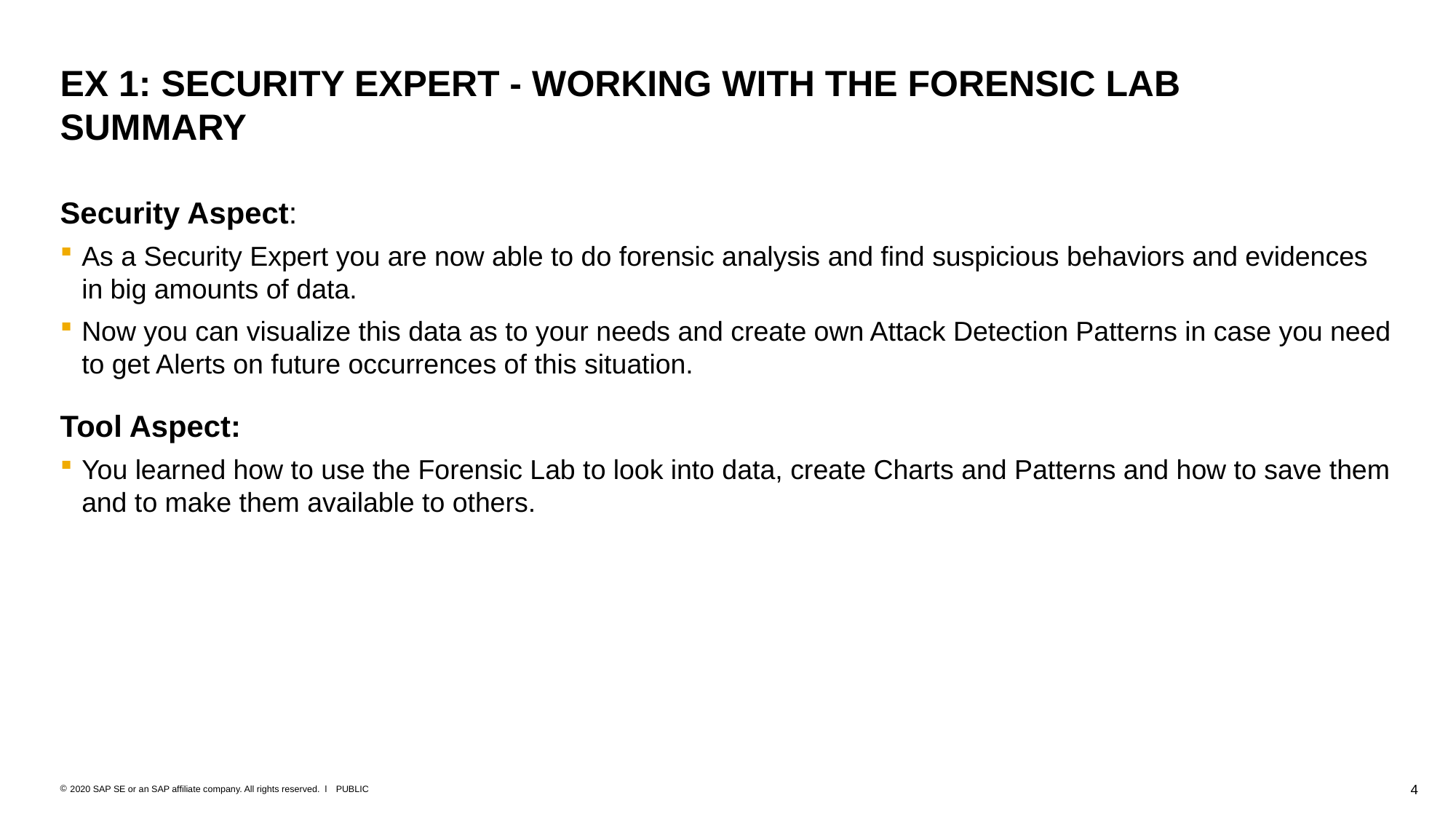

# EX 1: Security Expert - Working with THE Forensic Lab Summary
Security Aspect:
As a Security Expert you are now able to do forensic analysis and find suspicious behaviors and evidences in big amounts of data.
Now you can visualize this data as to your needs and create own Attack Detection Patterns in case you need to get Alerts on future occurrences of this situation.
Tool Aspect:
You learned how to use the Forensic Lab to look into data, create Charts and Patterns and how to save them and to make them available to others.